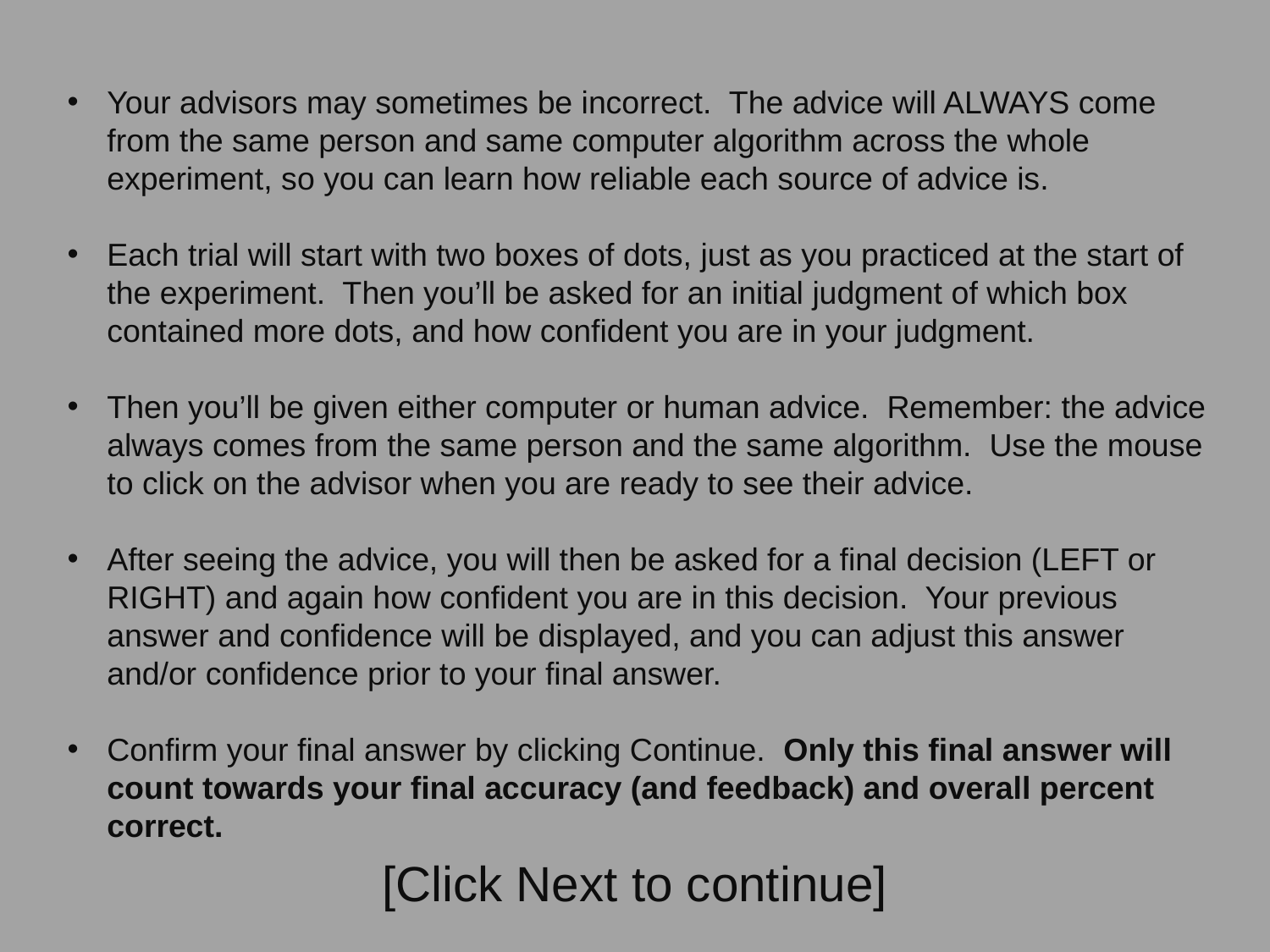

Your advisors may sometimes be incorrect.  The advice will ALWAYS come from the same person and same computer algorithm across the whole experiment, so you can learn how reliable each source of advice is.

Each trial will start with two boxes of dots, just as you practiced at the start of the experiment.  Then you’ll be asked for an initial judgment of which box contained more dots, and how confident you are in your judgment.

Then you’ll be given either computer or human advice.  Remember: the advice always comes from the same person and the same algorithm.  Use the mouse to click on the advisor when you are ready to see their advice.

After seeing the advice, you will then be asked for a final decision (LEFT or RIGHT) and again how confident you are in this decision.  Your previous answer and confidence will be displayed, and you can adjust this answer and/or confidence prior to your final answer.

Confirm your final answer by clicking Continue.  Only this final answer will count towards your final accuracy (and feedback) and overall percent correct.

[Click Next to continue]